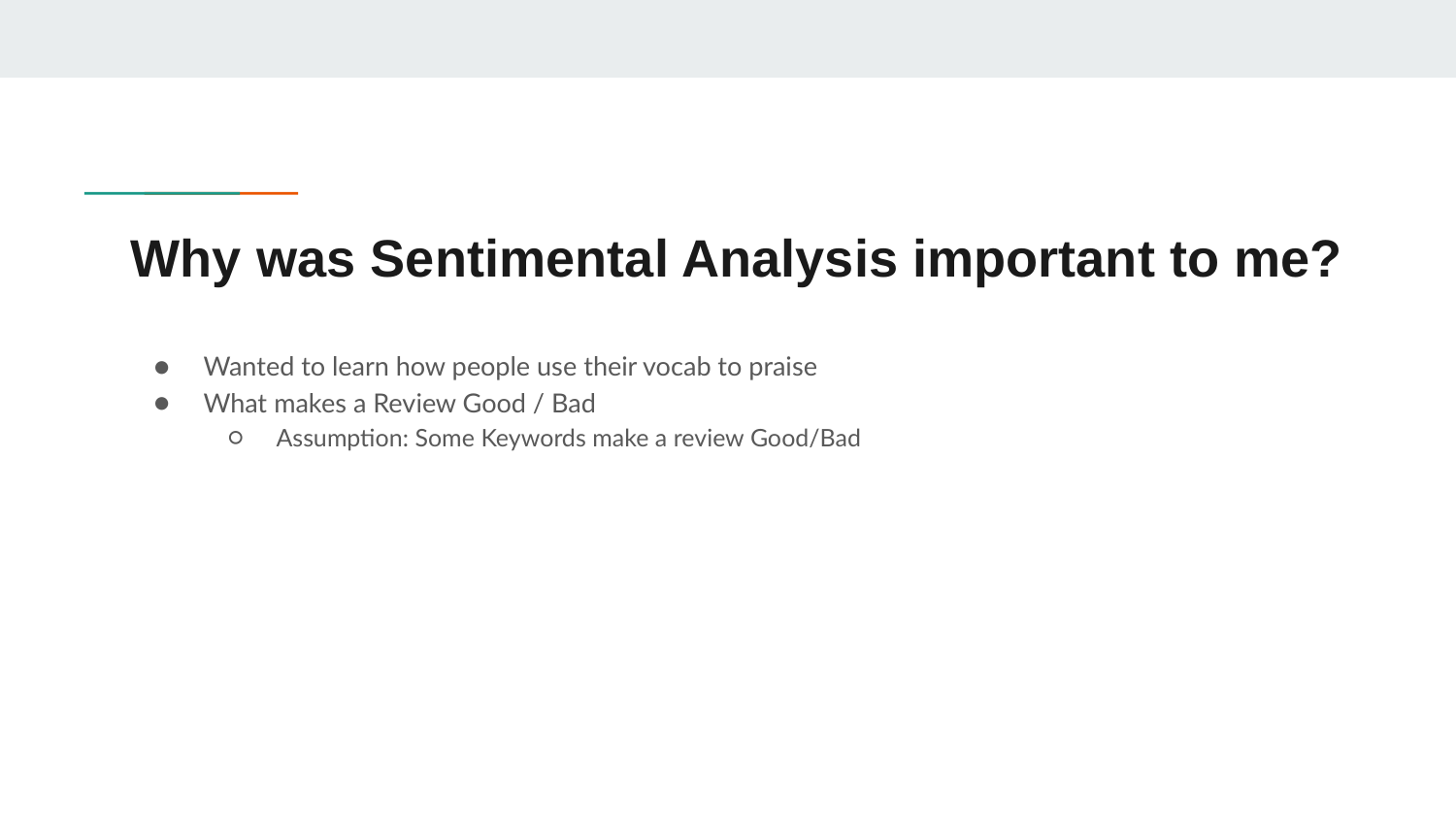

# Why was Sentimental Analysis important to me?
Wanted to learn how people use their vocab to praise
What makes a Review Good / Bad
Assumption: Some Keywords make a review Good/Bad